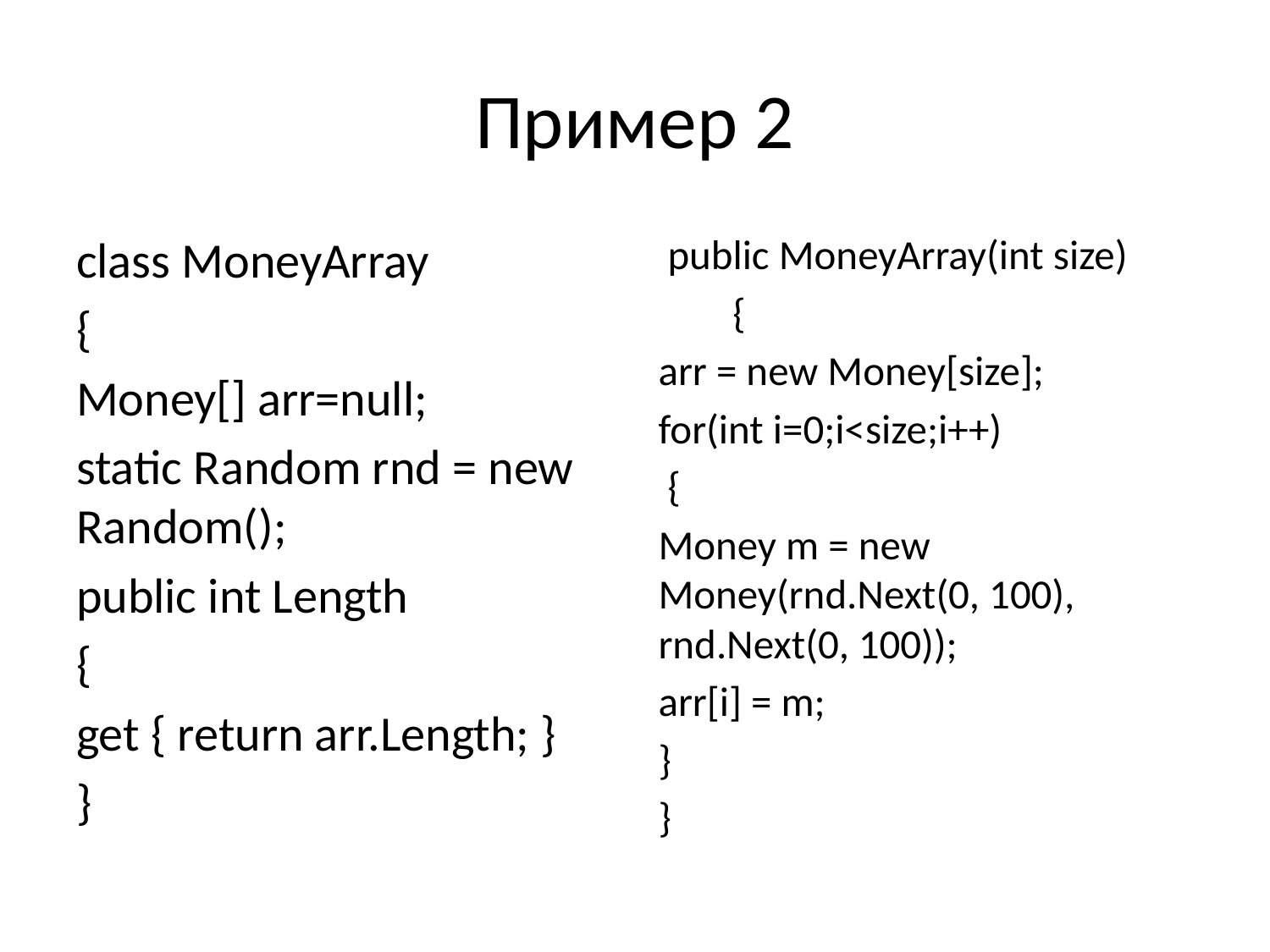

# Пример 2
class MoneyArray
{
Money[] arr=null;
static Random rnd = new Random();
public int Length
{
get { return arr.Length; }
}

 public MoneyArray(int size)
        {
arr = new Money[size];
for(int i=0;i<size;i++)
 {
Money m = new Money(rnd.Next(0, 100), rnd.Next(0, 100));
arr[i] = m;
}
}